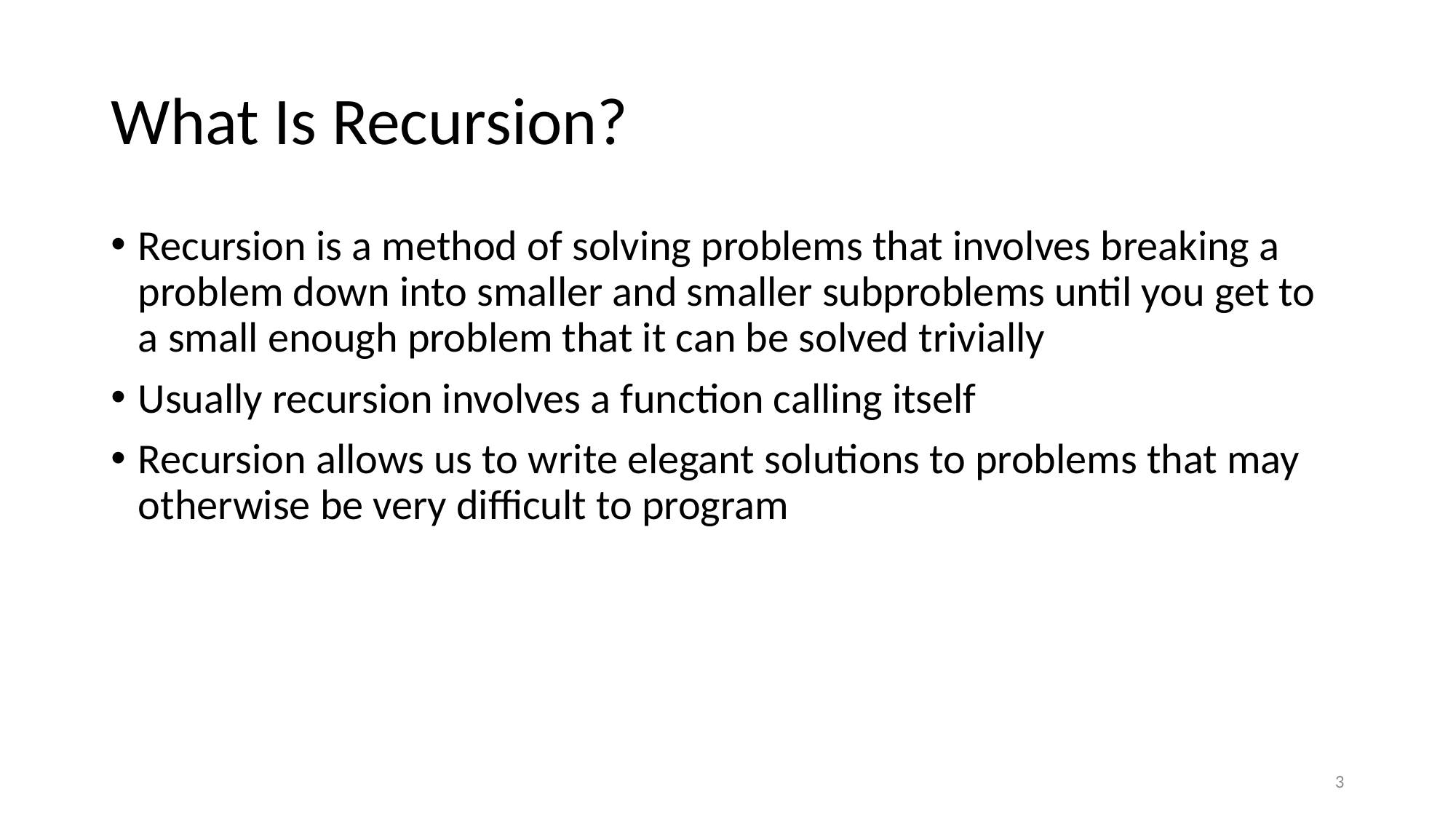

# What Is Recursion?
Recursion is a method of solving problems that involves breaking a problem down into smaller and smaller subproblems until you get to a small enough problem that it can be solved trivially
Usually recursion involves a function calling itself
Recursion allows us to write elegant solutions to problems that may otherwise be very difficult to program
3